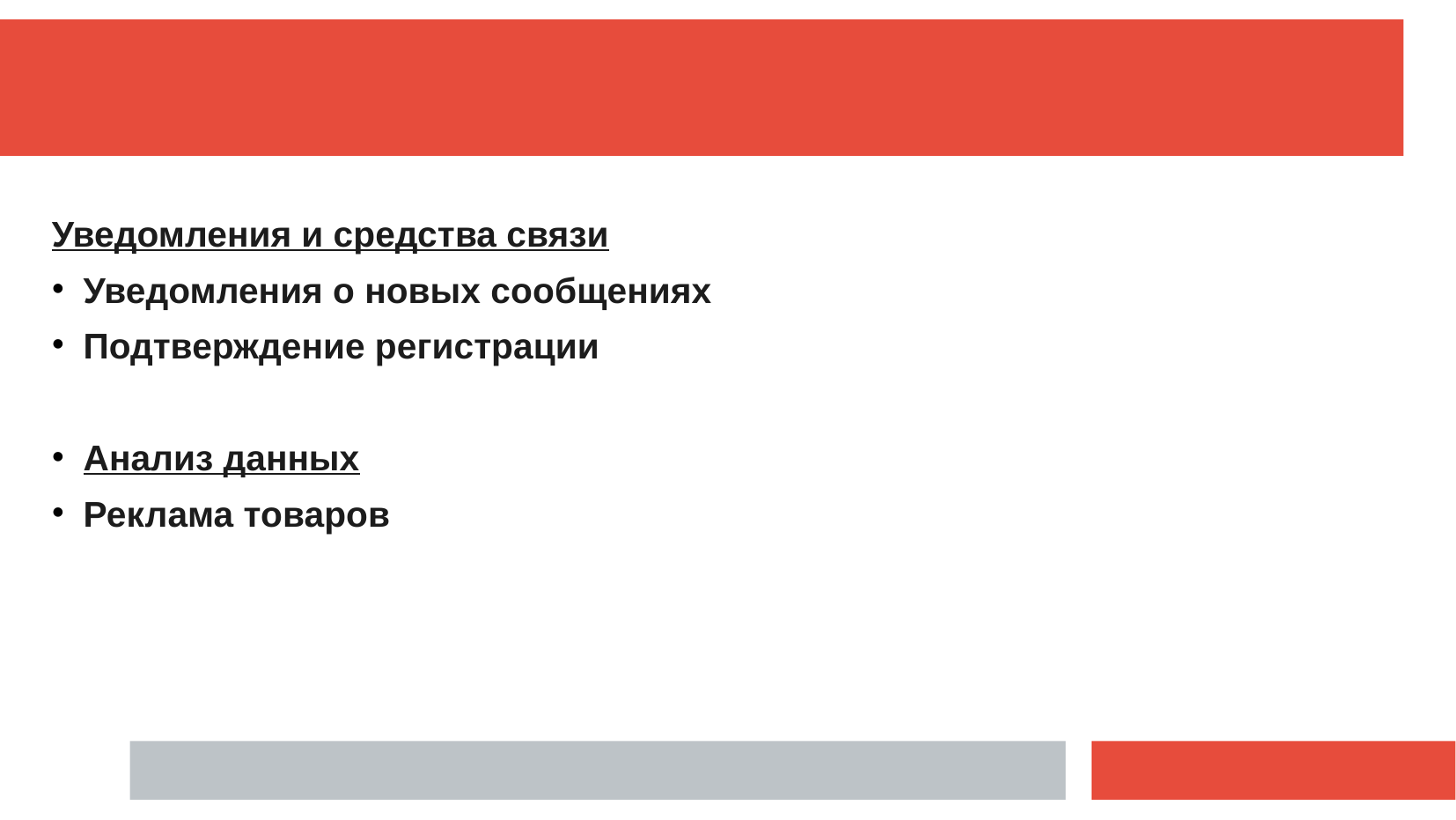

Уведомления и средства связи
Уведомления о новых сообщениях
Подтверждение регистрации

Анализ данных
Реклама товаров